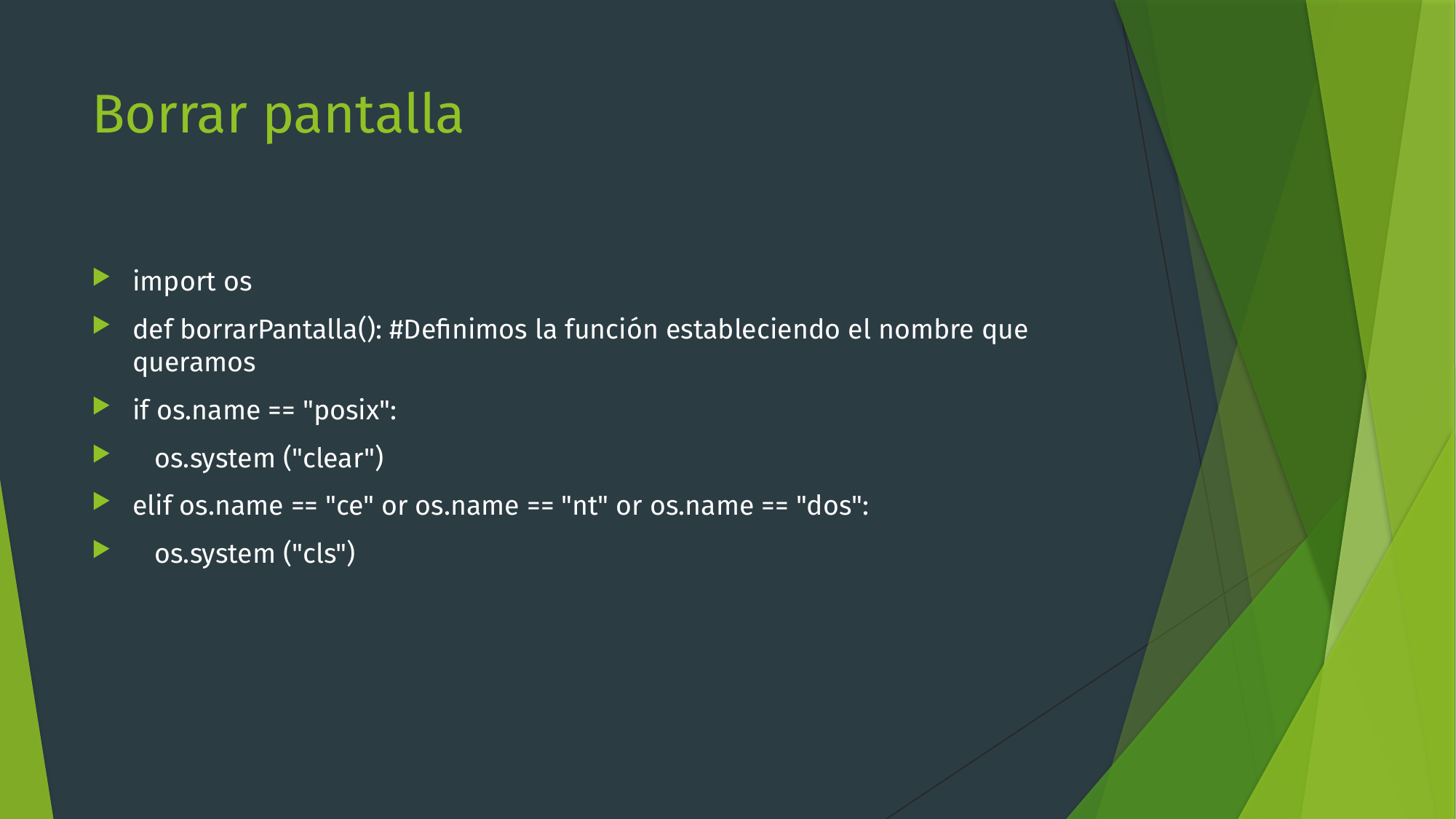

# Borrar pantalla
import os
def borrarPantalla(): #Definimos la función estableciendo el nombre que queramos
if os.name == "posix":
   os.system ("clear")
elif os.name == "ce" or os.name == "nt" or os.name == "dos":
   os.system ("cls")